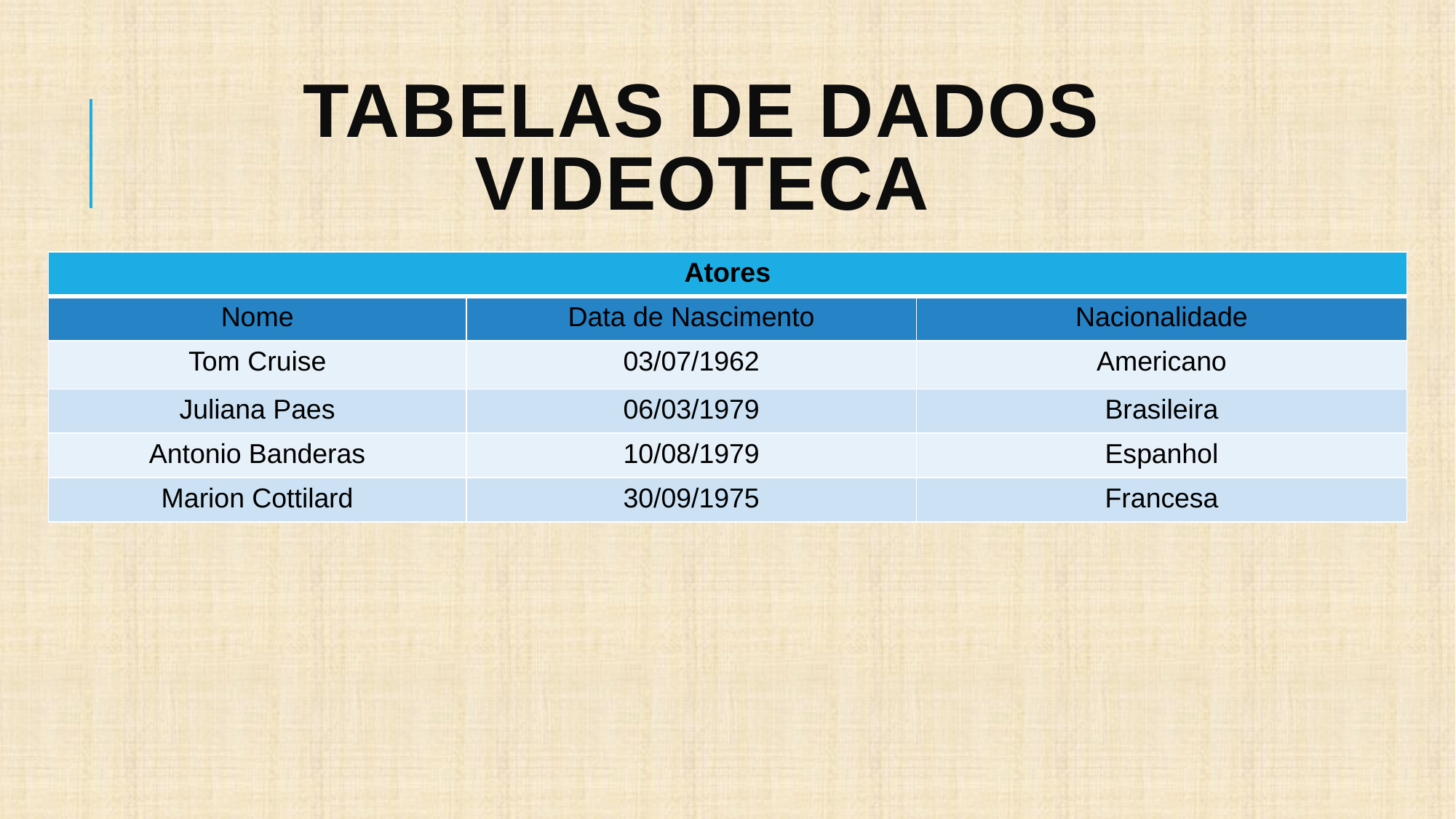

# Tabelas de dados Videoteca
| Atores |  |  |
| --- | --- | --- |
| Nome | Data de Nascimento | Nacionalidade |
| Tom Cruise | 03/07/1962 | Americano |
| Juliana Paes | 06/03/1979 | Brasileira |
| Antonio Banderas | 10/08/1979 | Espanhol |
| Marion Cottilard | 30/09/1975 | Francesa |